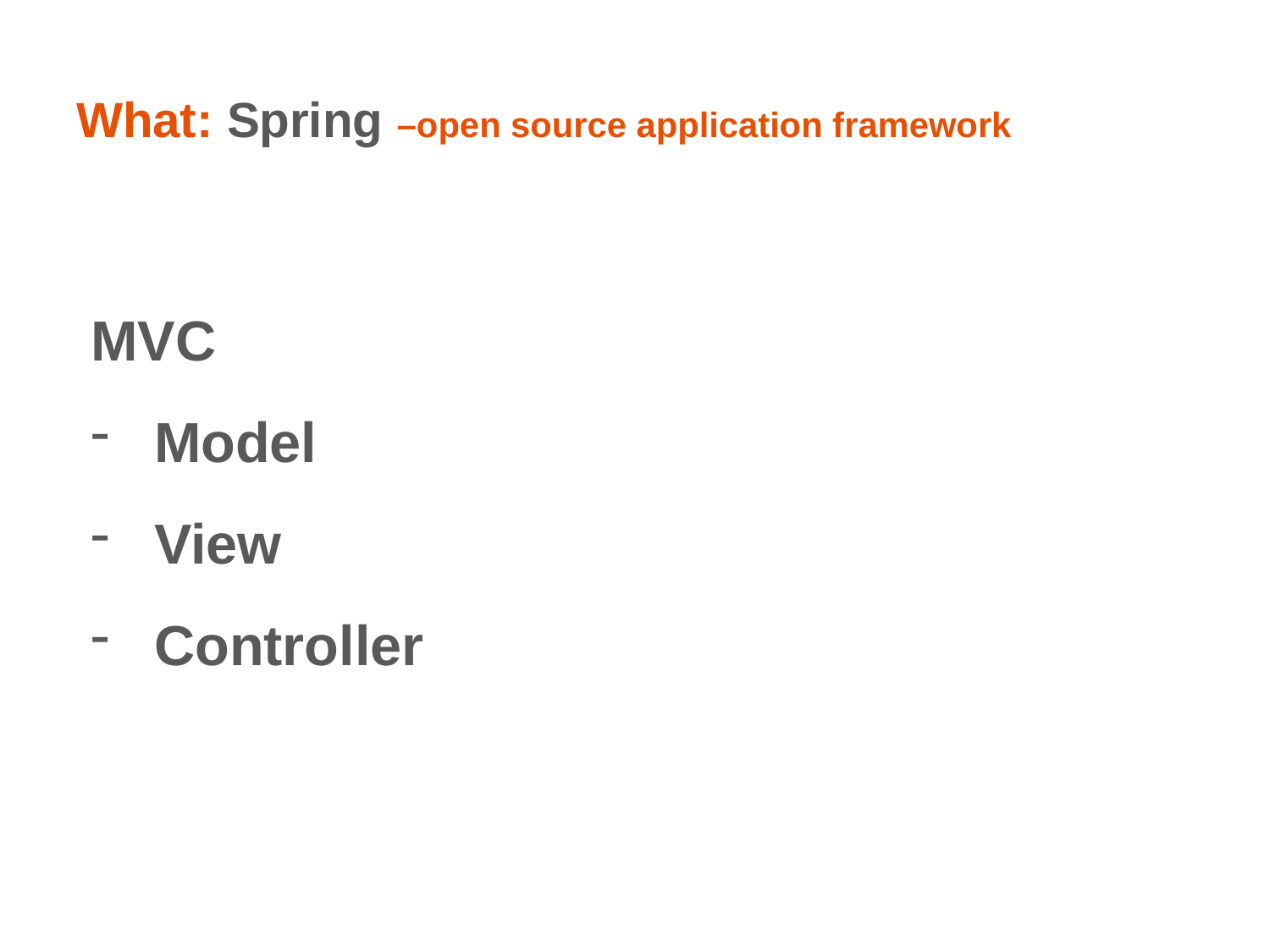

# What: Spring –open source application framework
MVC
Model
View
Controller